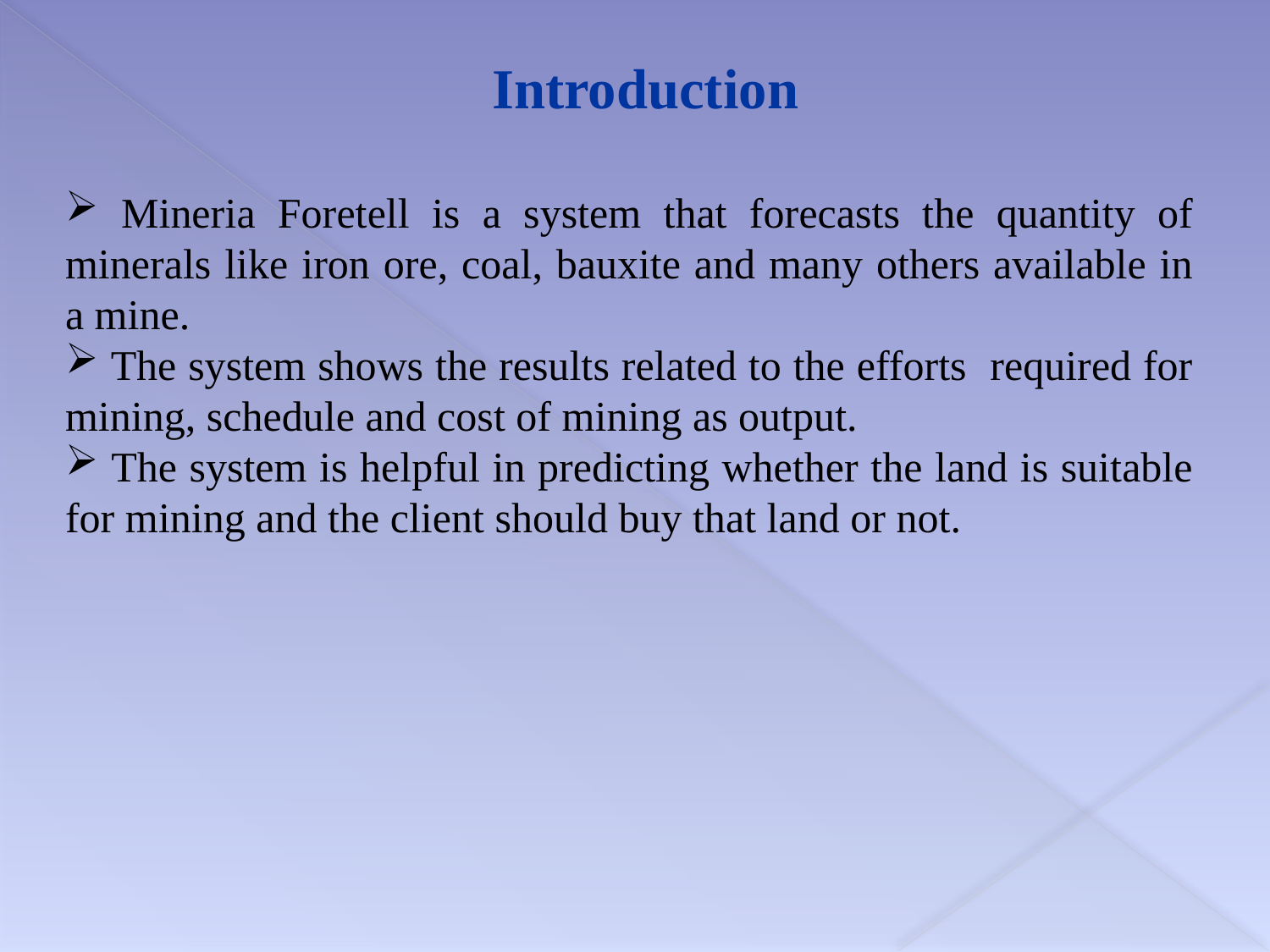

Introduction
 Mineria Foretell is a system that forecasts the quantity of minerals like iron ore, coal, bauxite and many others available in a mine.
 The system shows the results related to the efforts  required for mining, schedule and cost of mining as output.
 The system is helpful in predicting whether the land is suitable for mining and the client should buy that land or not.